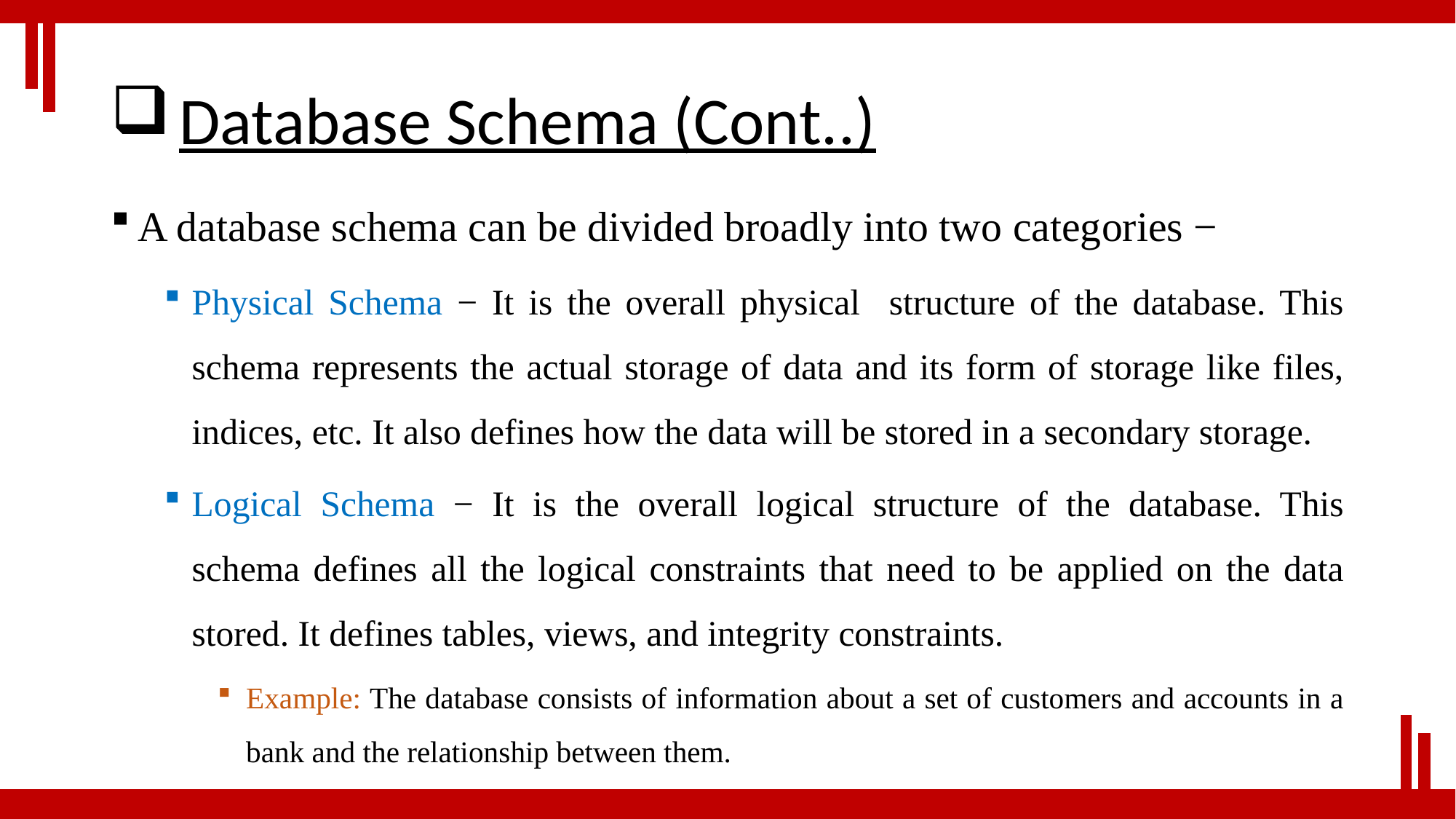

# Database Schema (Cont..)
A database schema can be divided broadly into two categories −
Physical Schema − It is the overall physical  structure of the database. This schema represents the actual storage of data and its form of storage like files, indices, etc. It also defines how the data will be stored in a secondary storage.
Logical Schema − It is the overall logical structure of the database. This schema defines all the logical constraints that need to be applied on the data stored. It defines tables, views, and integrity constraints.
Example: The database consists of information about a set of customers and accounts in a bank and the relationship between them.